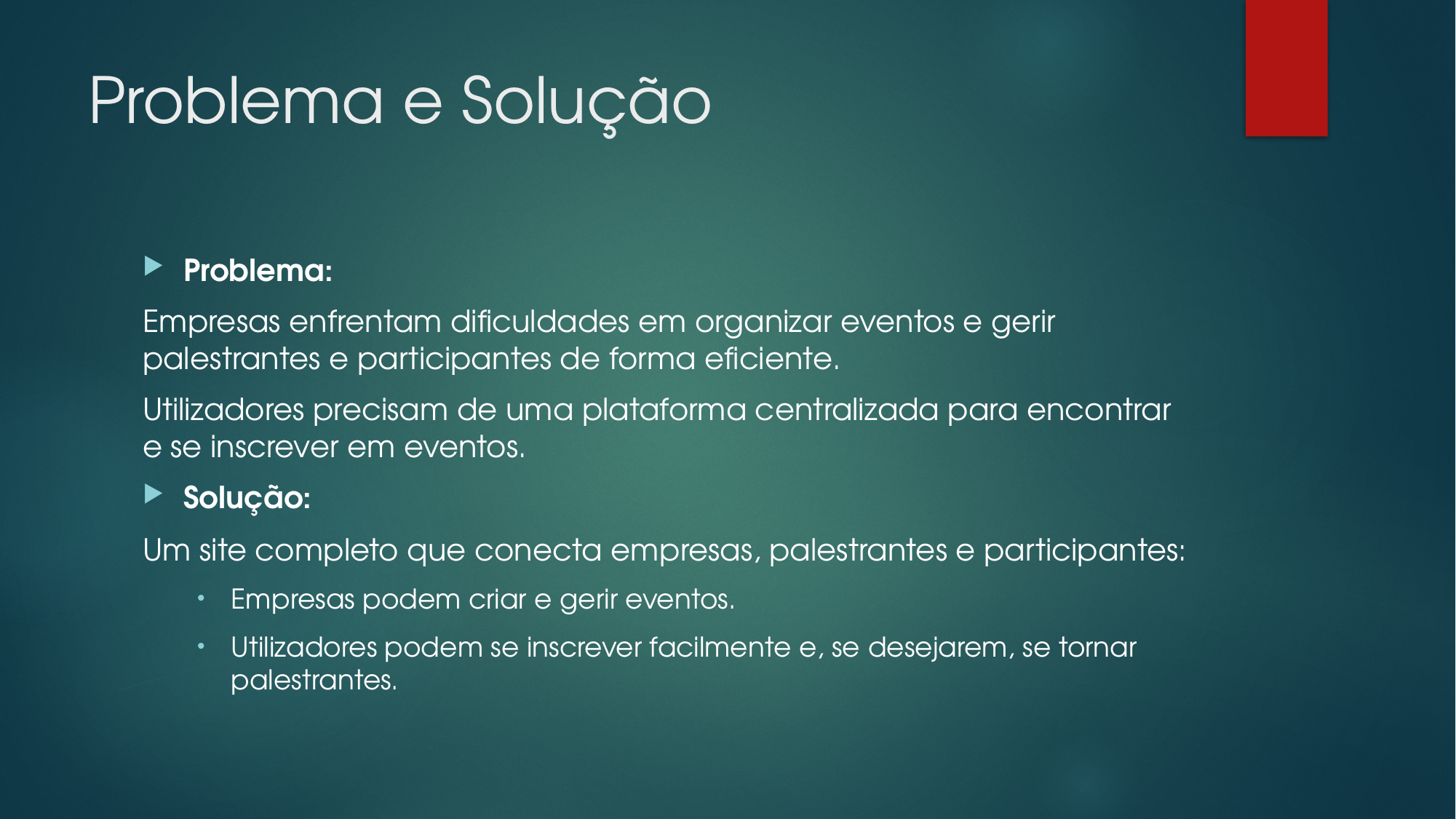

# Problema e Solução
Problema:
Empresas enfrentam dificuldades em organizar eventos e gerir palestrantes e participantes de forma eficiente.
Utilizadores precisam de uma plataforma centralizada para encontrar e se inscrever em eventos.
Solução:
Um site completo que conecta empresas, palestrantes e participantes:
Empresas podem criar e gerir eventos.
Utilizadores podem se inscrever facilmente e, se desejarem, se tornar palestrantes.